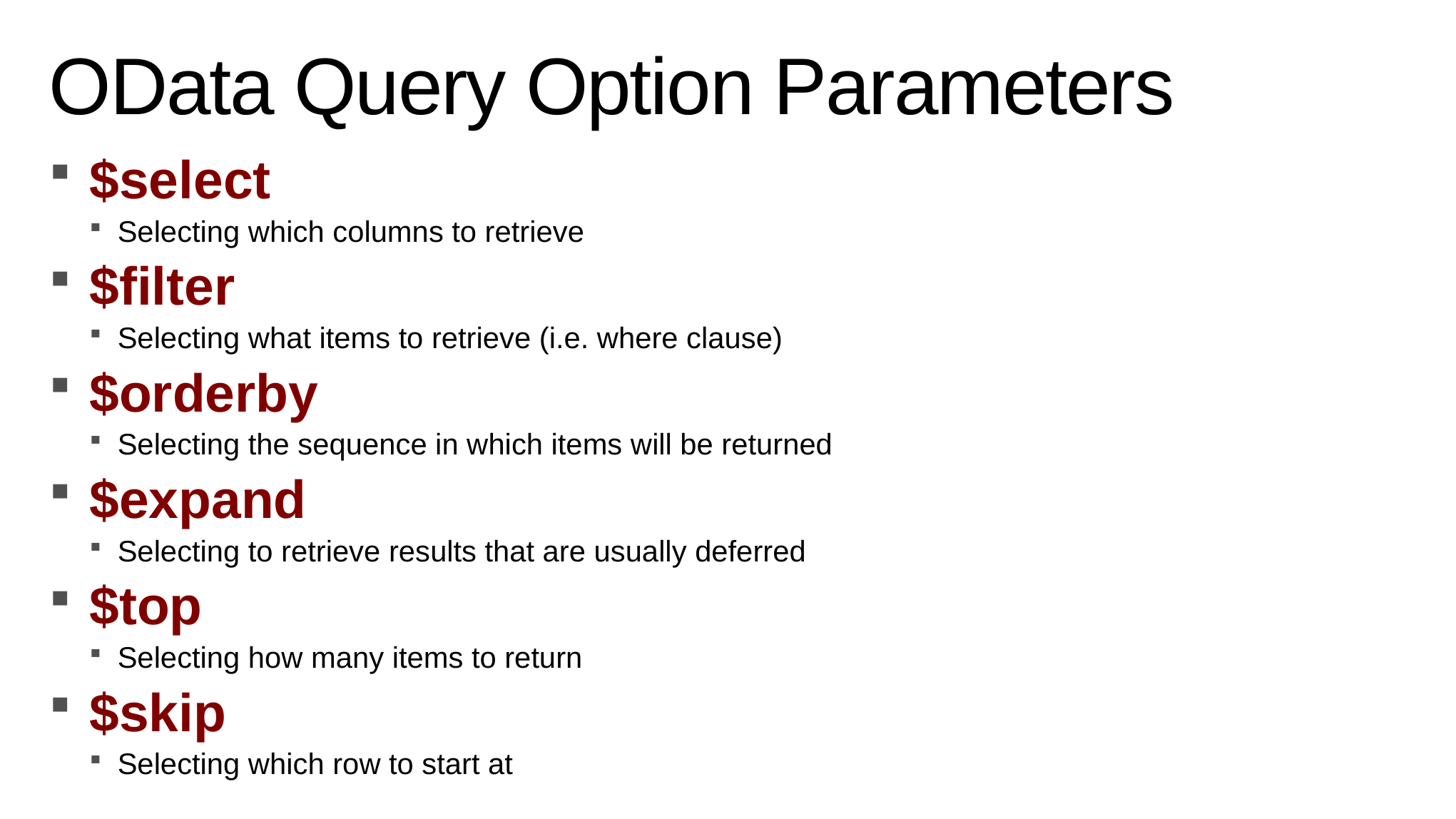

# OData Query Option Parameters
$select
Selecting which columns to retrieve
$filter
Selecting what items to retrieve (i.e. where clause)
$orderby
Selecting the sequence in which items will be returned
$expand
Selecting to retrieve results that are usually deferred
$top
Selecting how many items to return
$skip
Selecting which row to start at